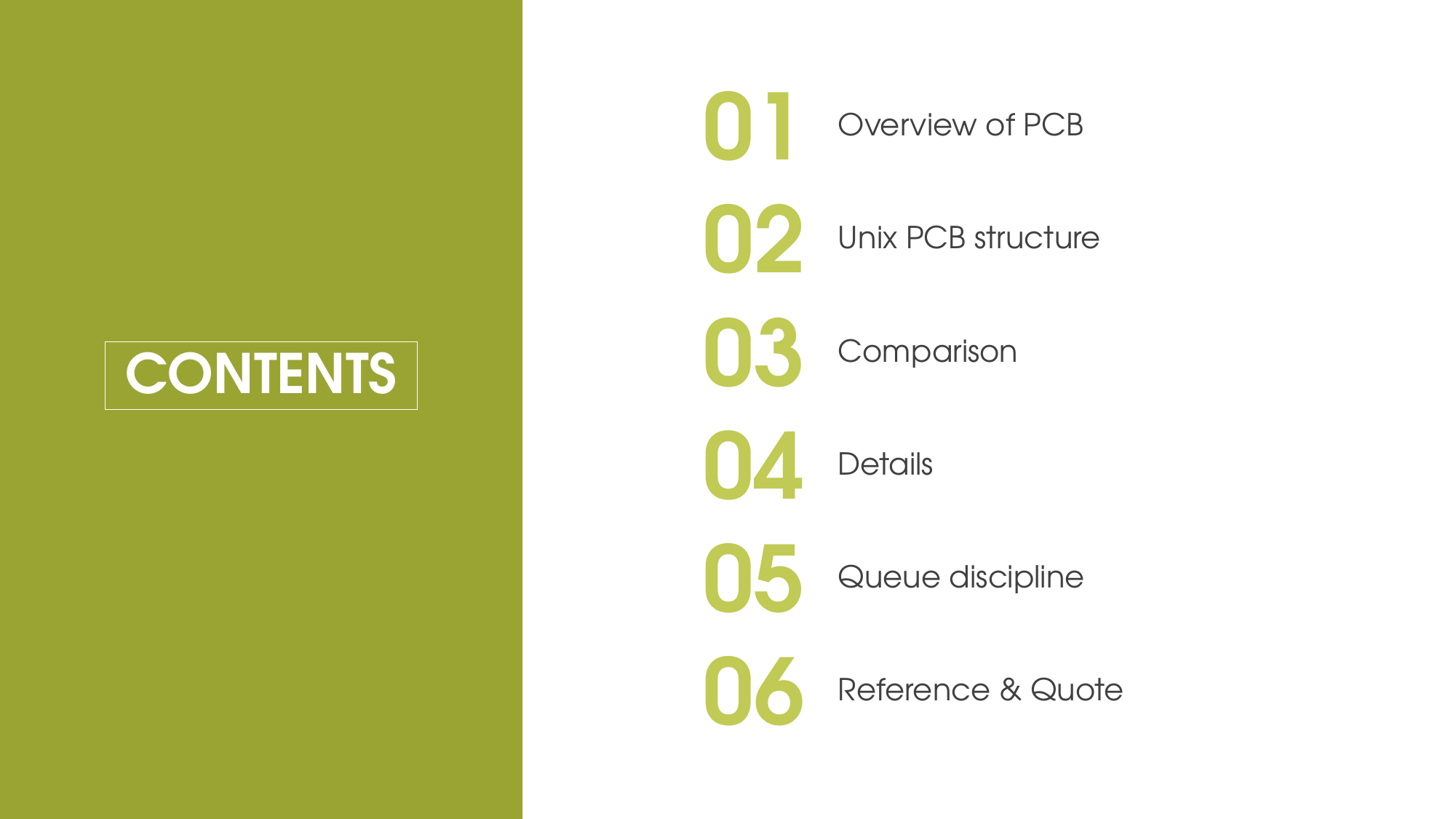

01
Overview of PCB
02
Unix PCB structure
03
Comparison
CONTENTS
04
Details
05
Queue discipline
06
Reference & Quote